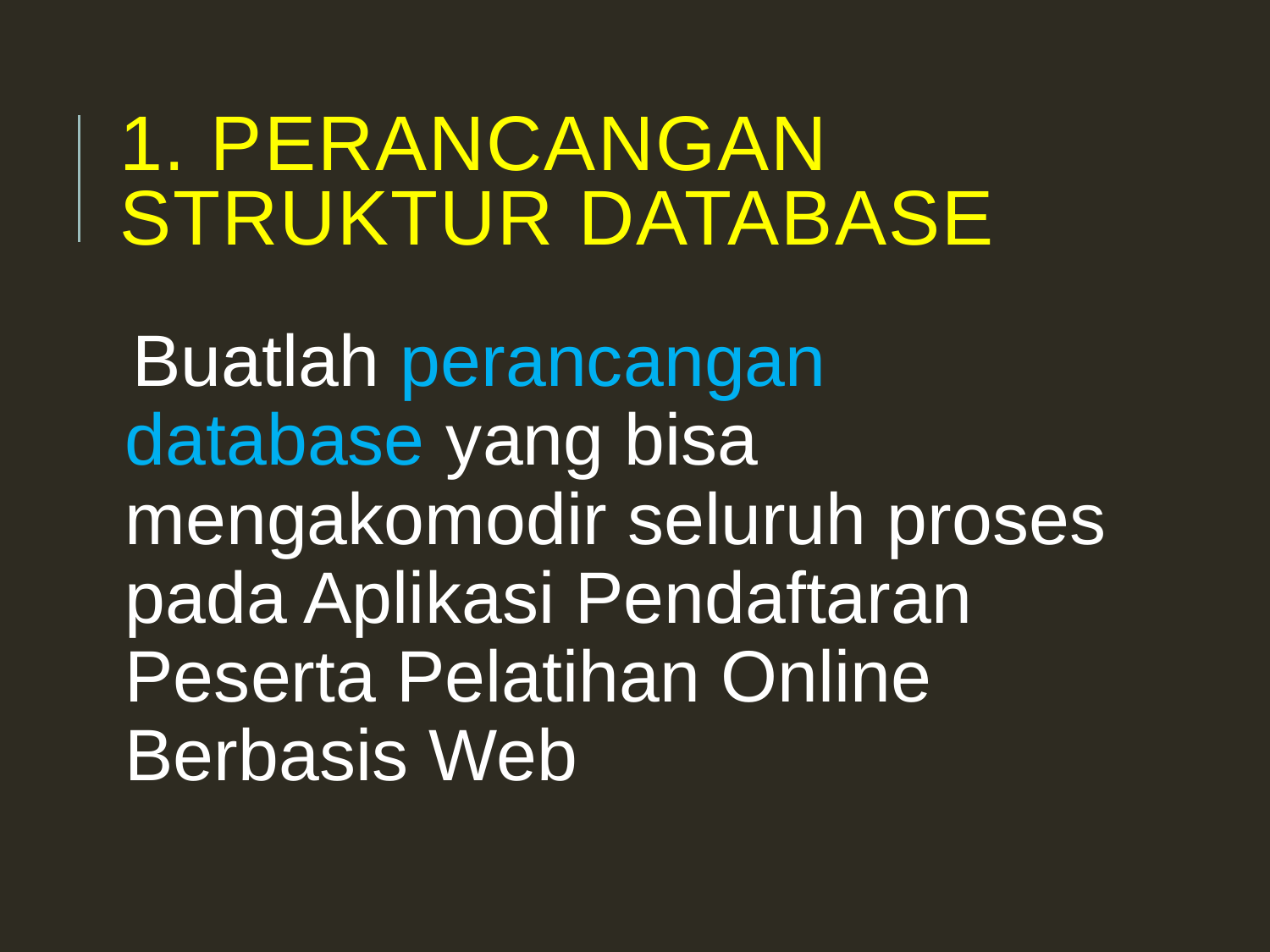

# 1. Perancangan Struktur Database
Buatlah perancangan database yang bisa mengakomodir seluruh proses pada Aplikasi Pendaftaran Peserta Pelatihan Online Berbasis Web